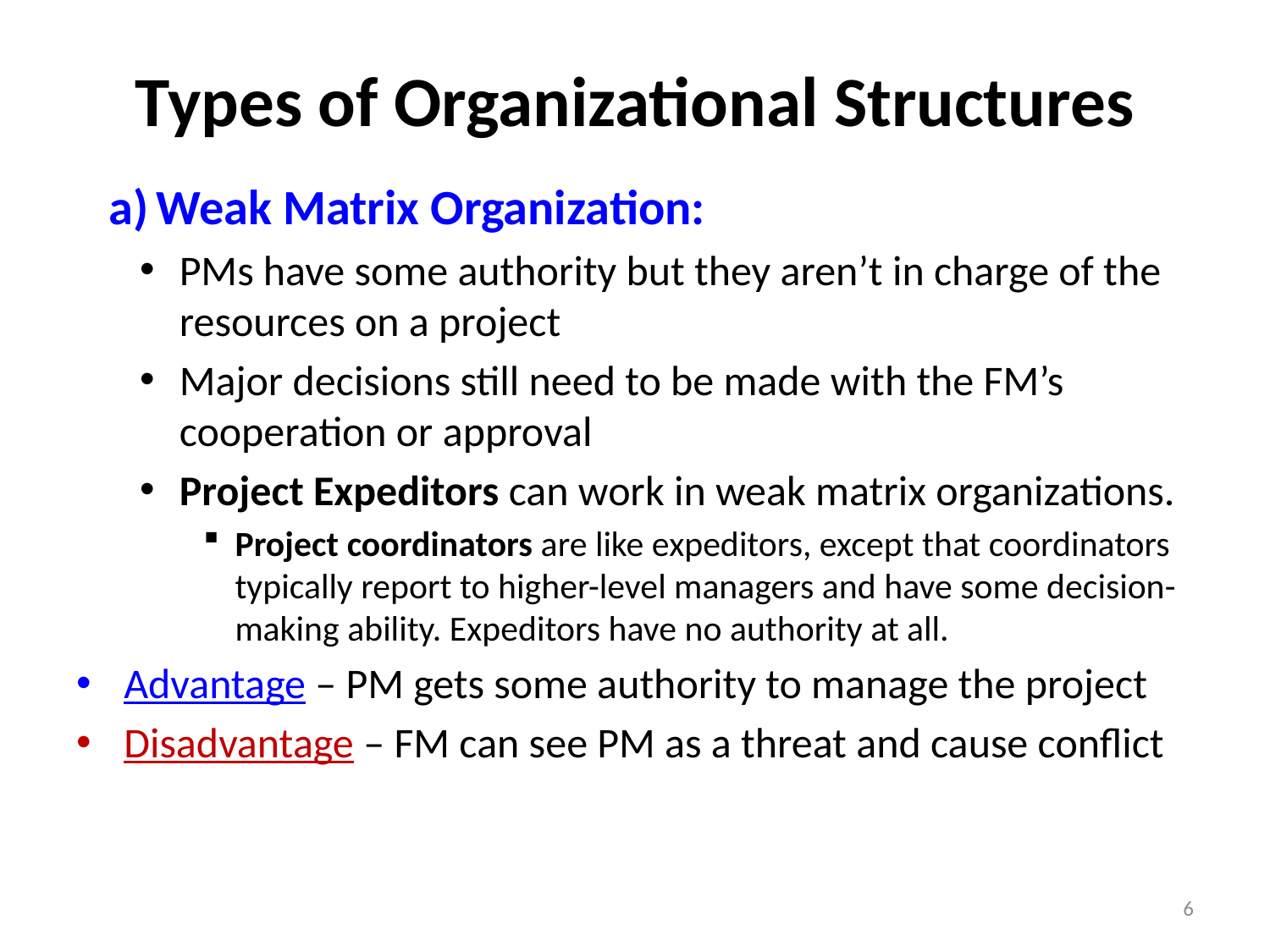

# Types of Organizational Structures
a)	Weak Matrix Organization:
PMs have some authority but they aren’t in charge of the resources on a project
Major decisions still need to be made with the FM’s cooperation or approval
Project Expeditors can work in weak matrix organizations.
Project coordinators are like expeditors, except that coordinators typically report to higher-level managers and have some decision-making ability. Expeditors have no authority at all.
Advantage – PM gets some authority to manage the project
Disadvantage – FM can see PM as a threat and cause conflict
6